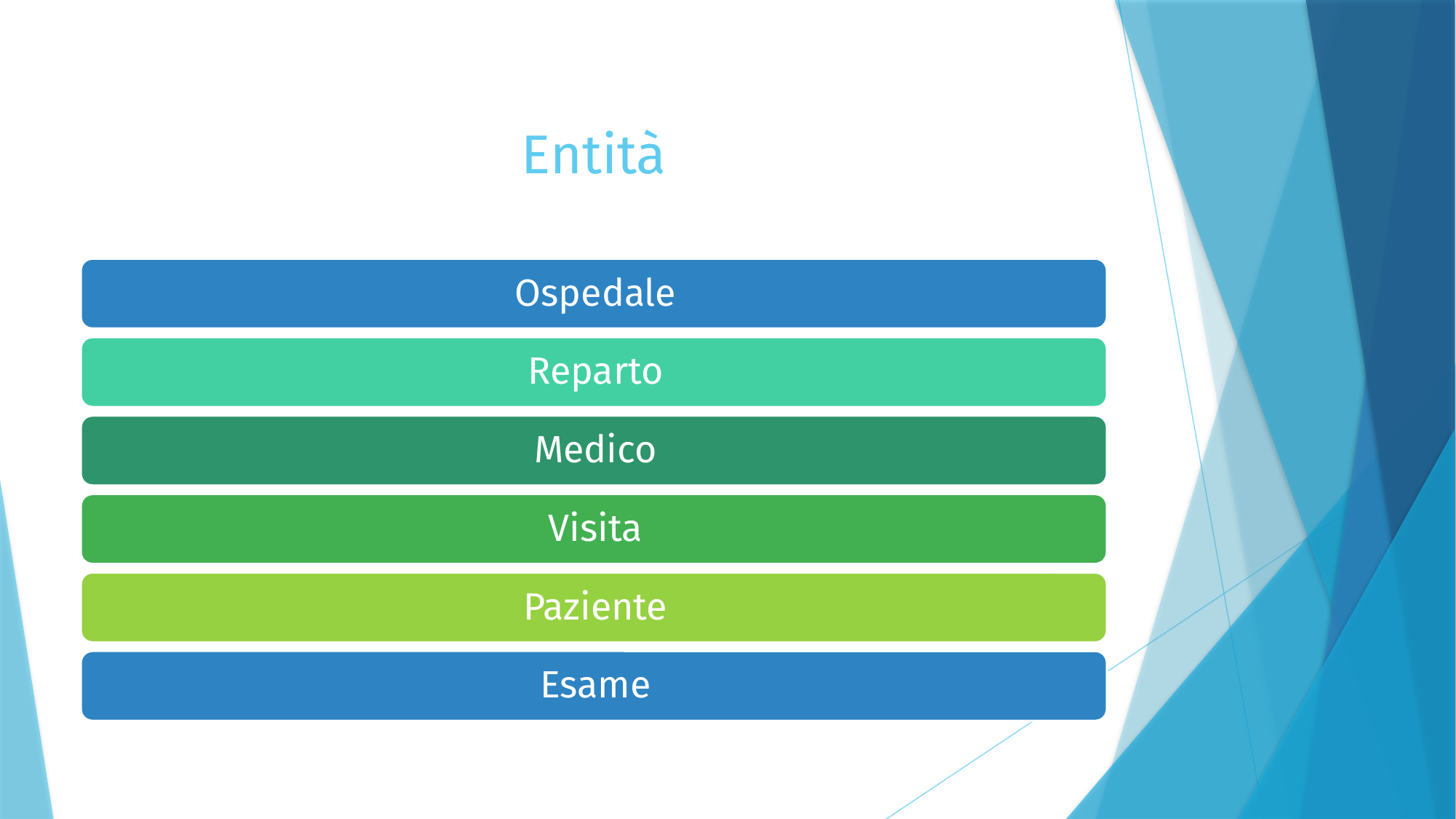

# Entità
Ospedale
Reparto
Medico
Visita
Paziente
Esame